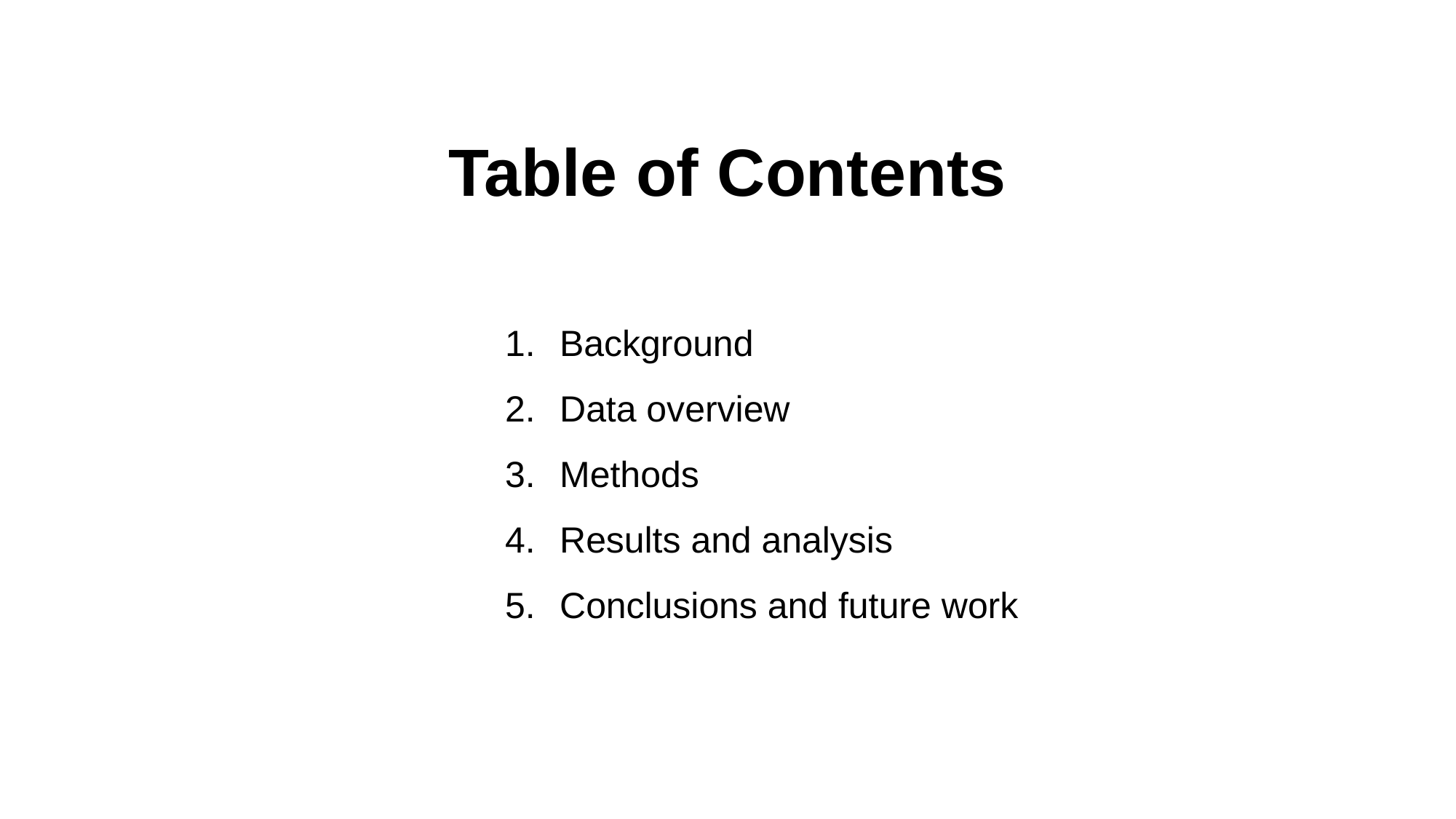

Table of Contents
Background
Data overview
Methods
Results and analysis
Conclusions and future work